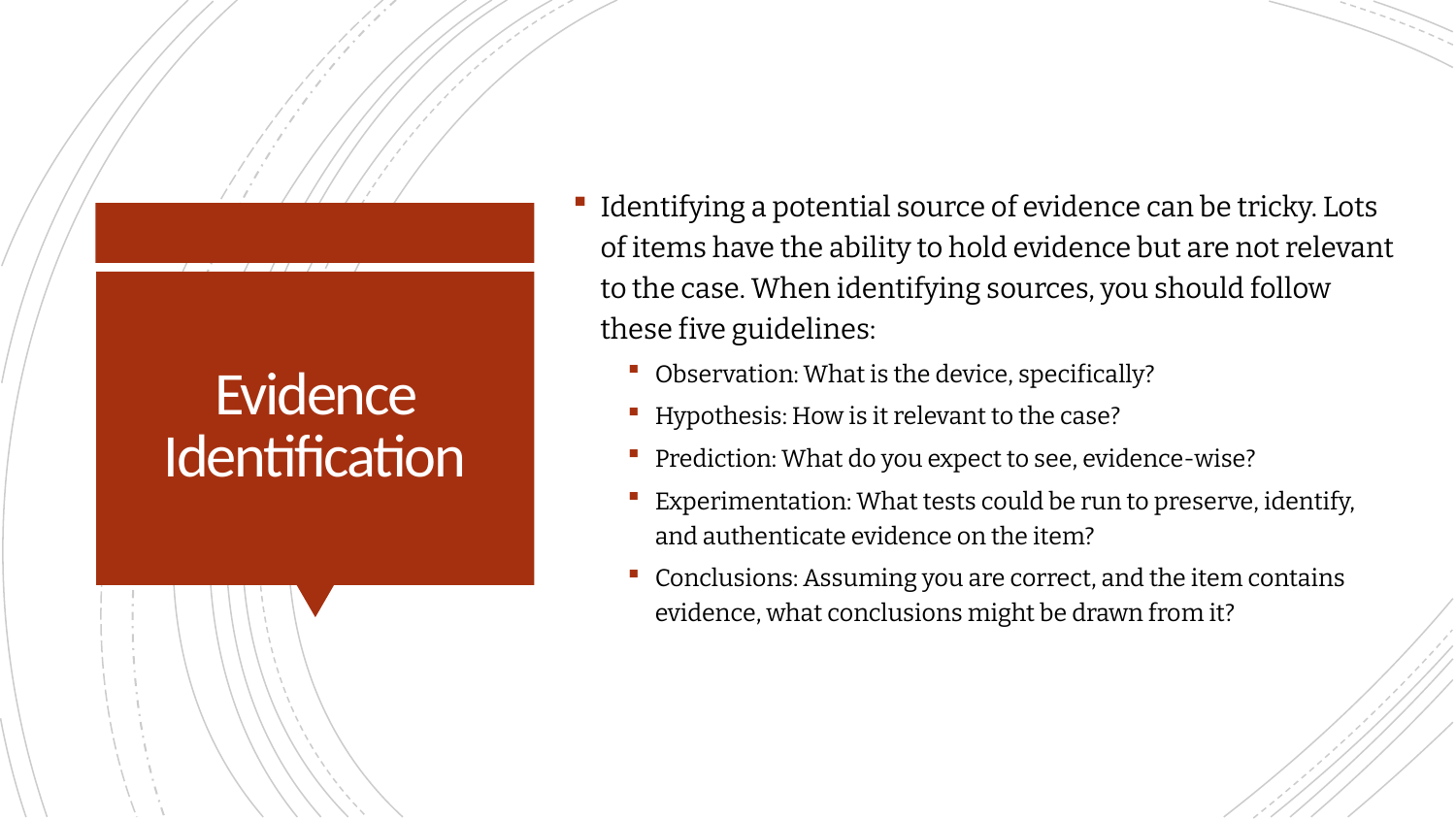

Identifying a potential source of evidence can be tricky. Lots of items have the ability to hold evidence but are not relevant to the case. When identifying sources, you should follow these five guidelines:
Observation: What is the device, specifically?
Hypothesis: How is it relevant to the case?
Prediction: What do you expect to see, evidence-wise?
Experimentation: What tests could be run to preserve, identify, and authenticate evidence on the item?
Conclusions: Assuming you are correct, and the item contains evidence, what conclusions might be drawn from it?
# Evidence Identification